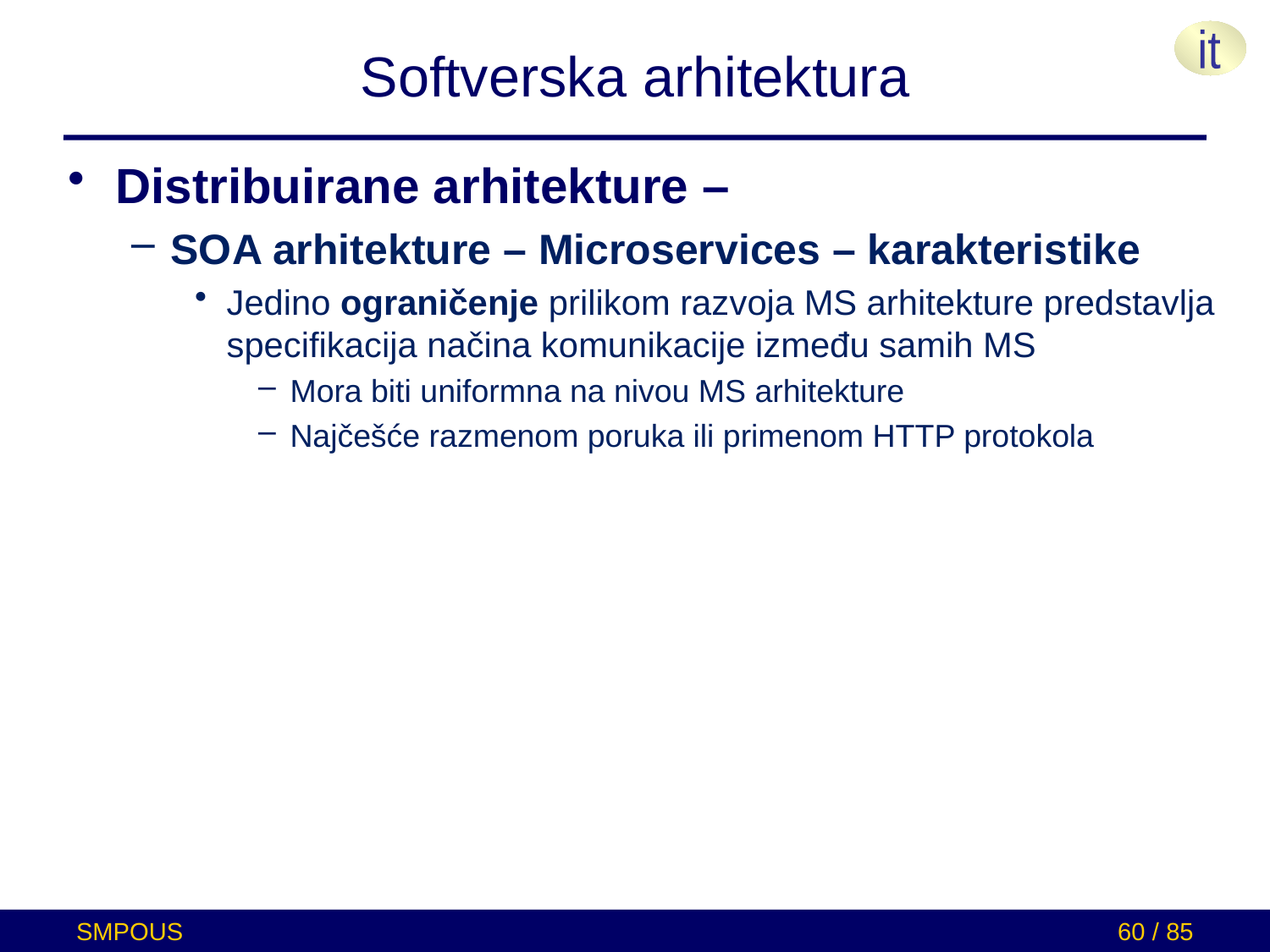

# Softverska arhitektura
Distribuirane arhitekture –
SOA arhitekture – Microservices – karakteristike
Jedino ograničenje prilikom razvoja MS arhitekture predstavlja specifikacija načina komunikacije između samih MS
Mora biti uniformna na nivou MS arhitekture
Najčešće razmenom poruka ili primenom HTTP protokola
SMPOUS
60 / 85